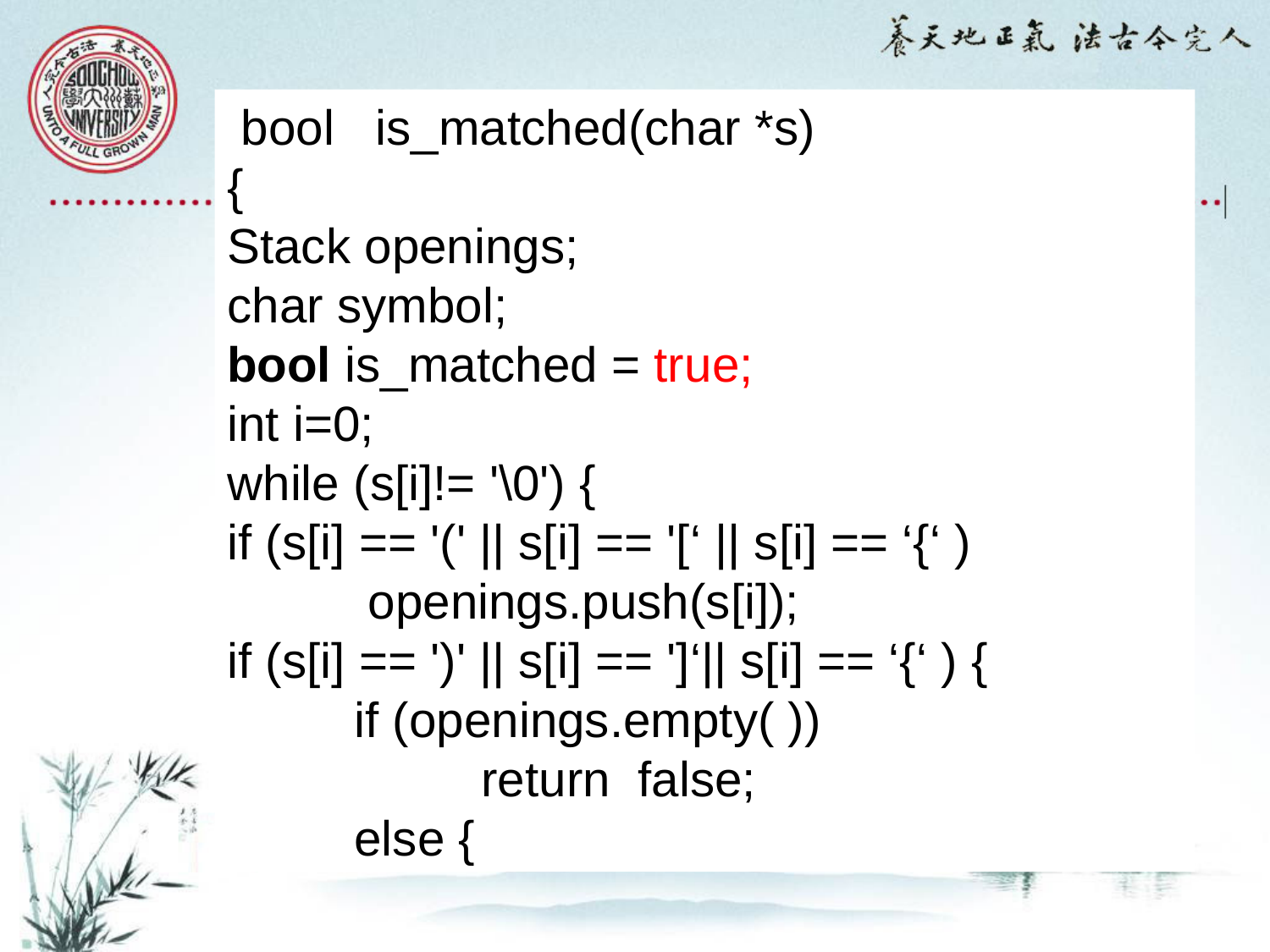

bool   is_matched(char *s)
{
Stack openings;
char symbol;
bool is_matched = true;
int i=0;
while (s[i]!= '\0') {
if (s[i] == '(' || s[i] == '[‘ || s[i] == ‘{‘ )
	 openings.push(s[i]);
if (s[i] == ')' || s[i] == ']‘|| s[i] == ‘{‘ ) {
	if (openings.empty( ))
		return  false;
	else {